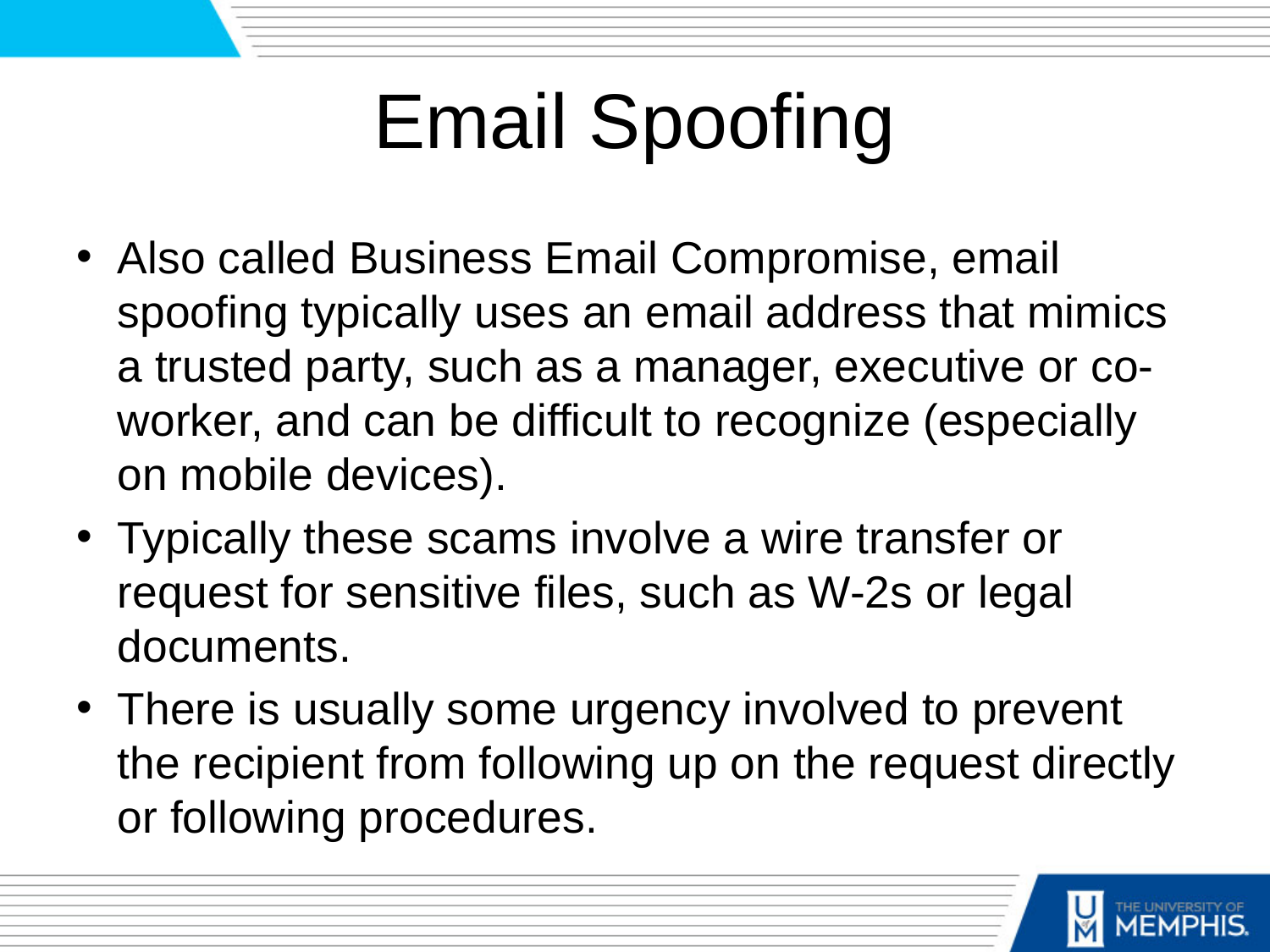

# Email Spoofing
Also called Business Email Compromise, email spoofing typically uses an email address that mimics a trusted party, such as a manager, executive or co-worker, and can be difficult to recognize (especially on mobile devices).
Typically these scams involve a wire transfer or request for sensitive files, such as W-2s or legal documents.
There is usually some urgency involved to prevent the recipient from following up on the request directly or following procedures.